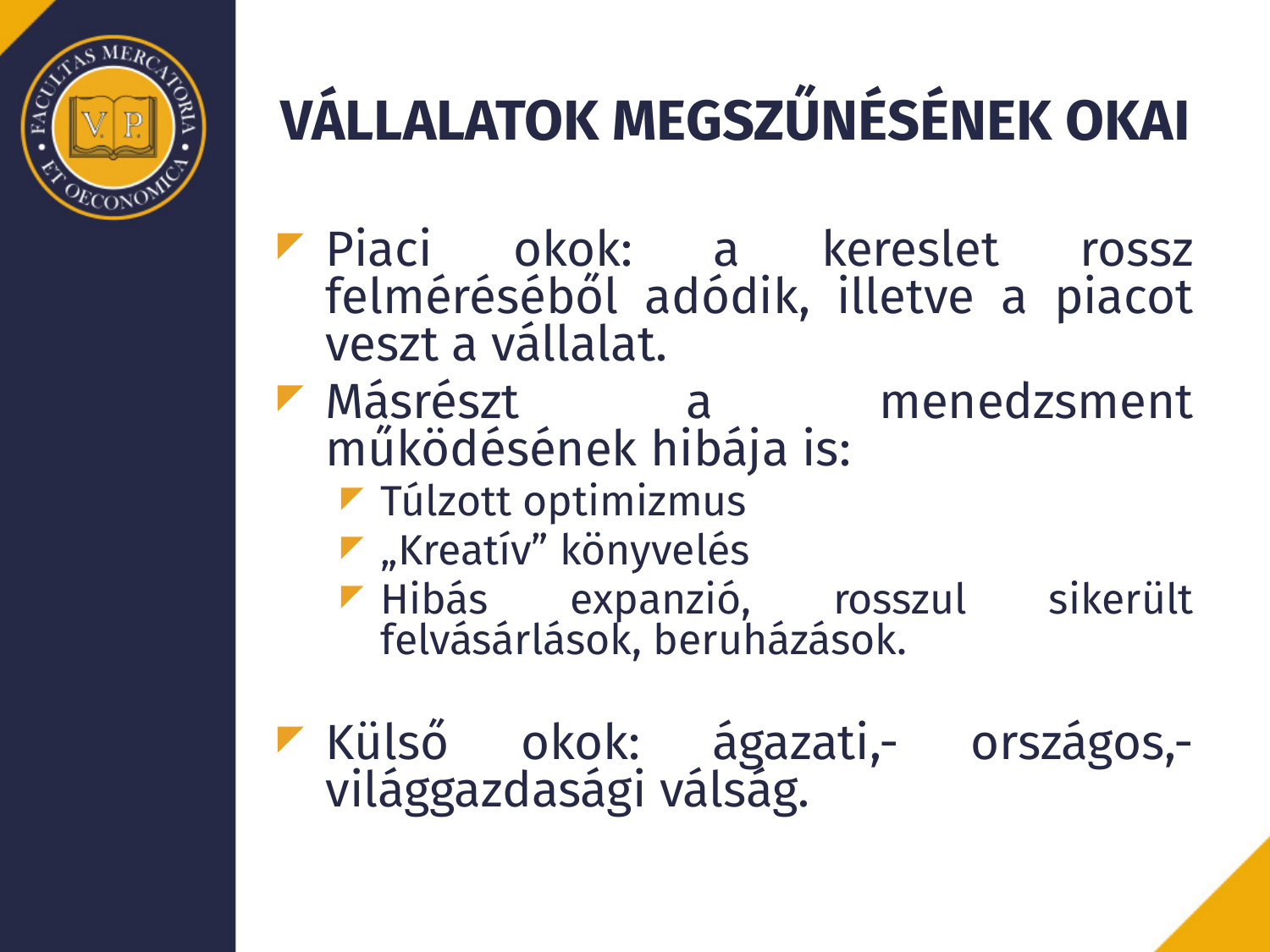

# VÁLLALATOK MEGSZŰNÉSÉNEK OKAI
Piaci okok: a kereslet rossz felméréséből adódik, illetve a piacot veszt a vállalat.
Másrészt a menedzsment működésének hibája is:
Túlzott optimizmus
„Kreatív” könyvelés
Hibás expanzió, rosszul sikerült felvásárlások, beruházások.

Külső okok: ágazati,- országos,- világgazdasági válság.